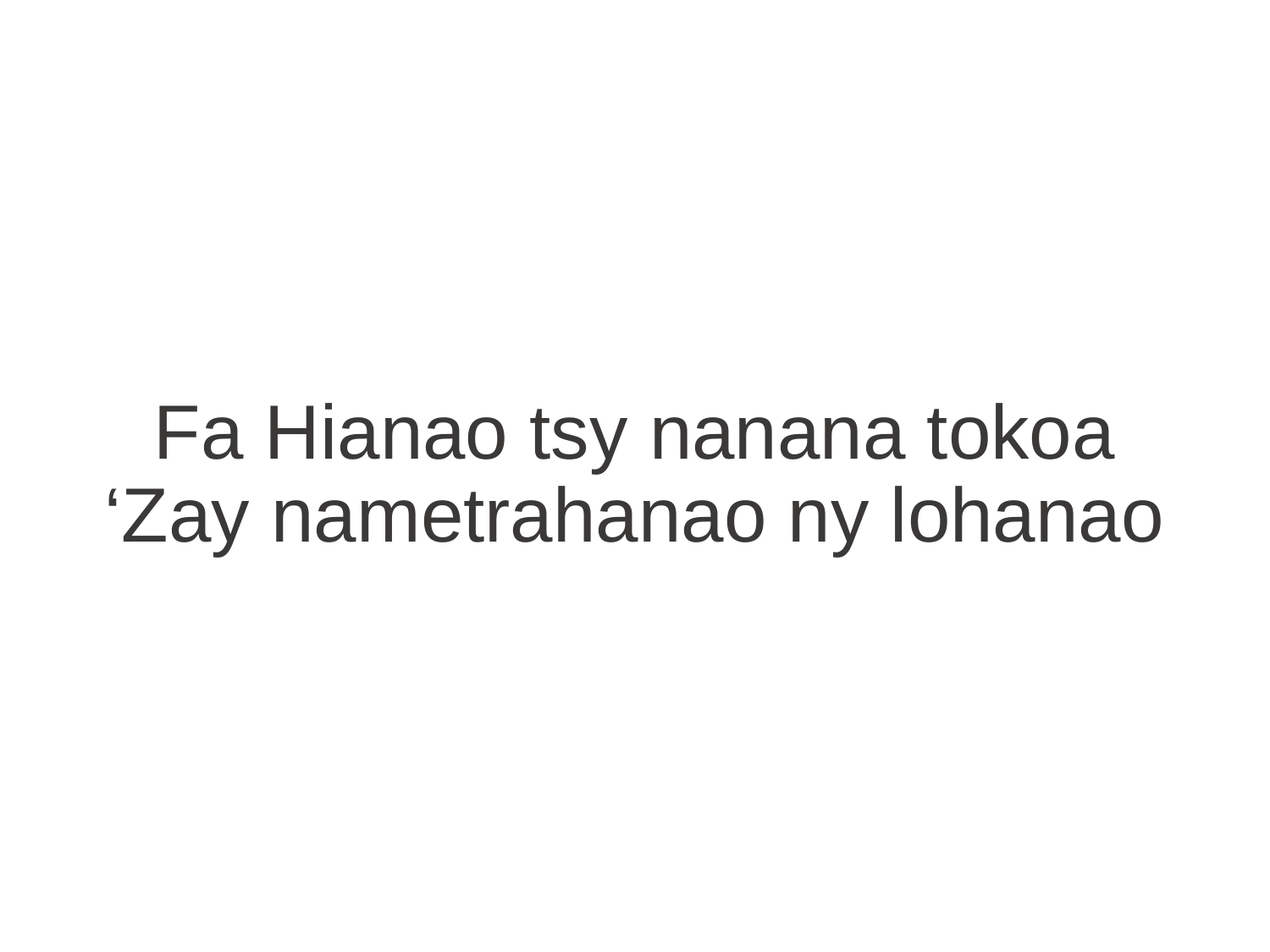

Fa Hianao tsy nanana tokoa
‘Zay nametrahanao ny lohanao